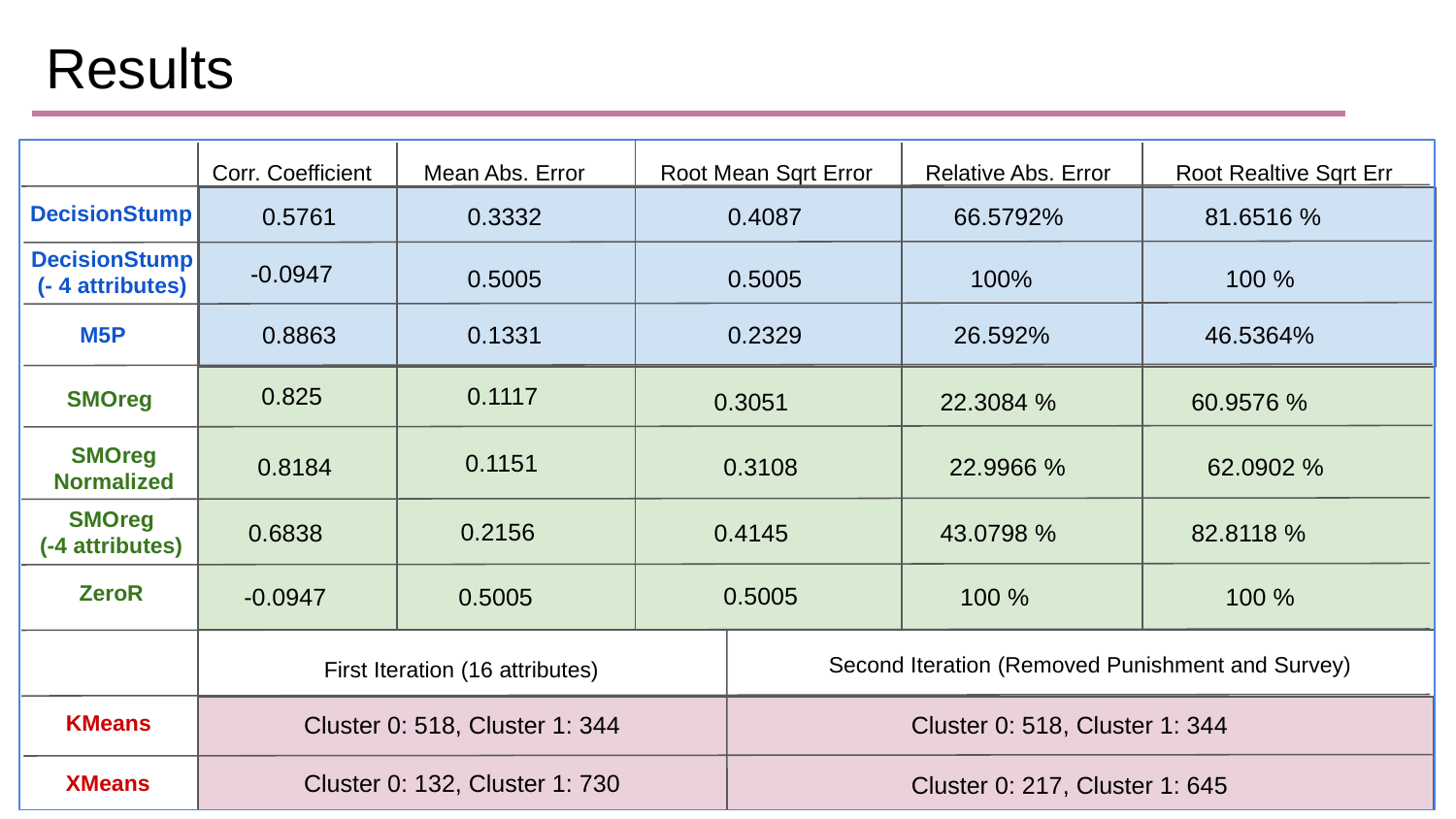

# Results

Corr. Coefficient
Mean Abs. Error
Root Mean Sqrt Error
Relative Abs. Error
Root Realtive Sqrt Err
DecisionStump

0.3332
0.4087
66.5792%
81.6516 %
0.5761
DecisionStump
(- 4 attributes)
-0.0947
0.5005
0.5005
100 %
100%
M5P
0.1331
0.2329
26.592%
46.5364%
0.8863

SMOreg
0.825
0.1117
0.3051
22.3084 %
60.9576 %
SMOreg
Normalized
0.1151
0.3108
22.9966 %
 62.0902 %
0.8184
SMOreg
(-4 attributes)
0.2156
0.4145
43.0798 %
82.8118 %
0.6838
ZeroR
0.5005
-0.0947
0.5005
100 %
100 %
Second Iteration (Removed Punishment and Survey)
First Iteration (16 attributes)
KMeans
Cluster 0: 518, Cluster 1: 344
Cluster 0: 518, Cluster 1: 344

Cluster 0: 132, Cluster 1: 730
Cluster 0: 217, Cluster 1: 645
XMeans